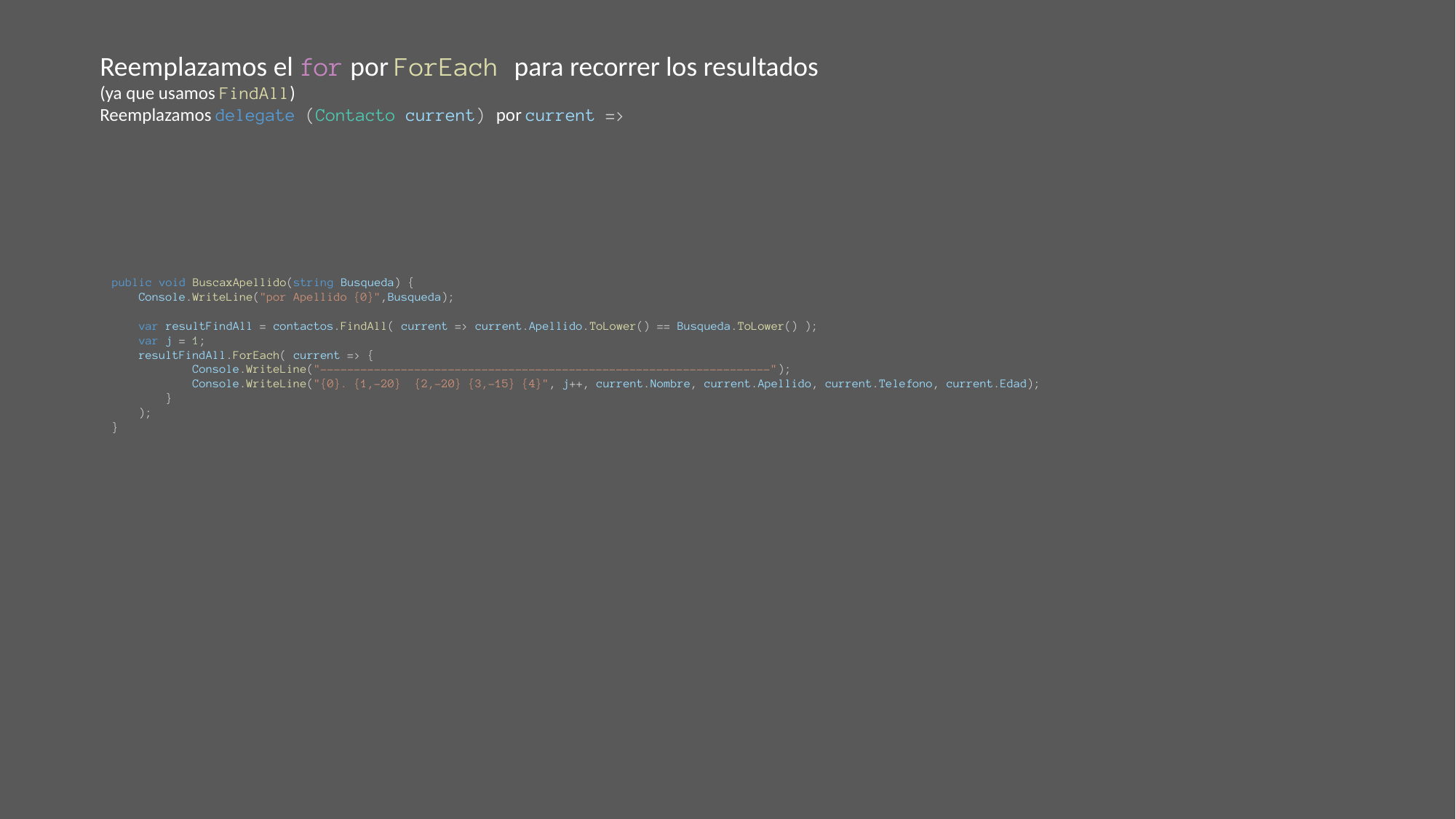

Reemplazamos el for por ForEach para recorrer los resultados
(ya que usamos FindAll)
Reemplazamos delegate (Contacto current) por current =>
            public void BuscaxApellido(string Busqueda) {
                Console.WriteLine("por Apellido {0}",Busqueda);
                var resultFindAll = contactos.FindAll( current => current.Apellido.ToLower() == Busqueda.ToLower() );
                var j = 1;
                resultFindAll.ForEach( current => {
                        Console.WriteLine("-------------------------------------------------------------------");
                        Console.WriteLine("{0}. {1,-20}  {2,-20} {3,-15} {4}", j++, current.Nombre, current.Apellido, current.Telefono, current.Edad);
                    }
                );
            }